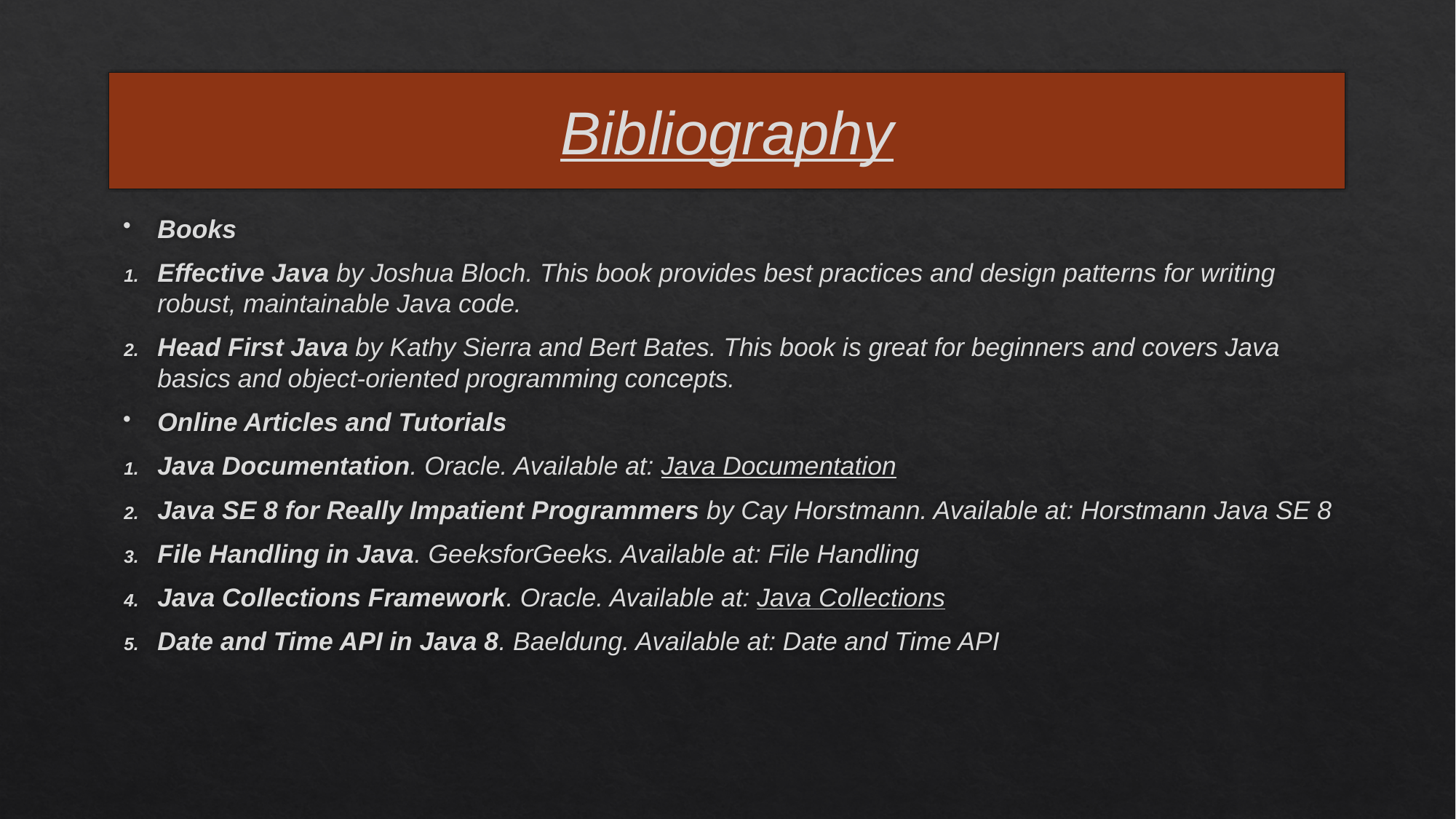

# Bibliography
Books
Effective Java by Joshua Bloch. This book provides best practices and design patterns for writing robust, maintainable Java code.
Head First Java by Kathy Sierra and Bert Bates. This book is great for beginners and covers Java basics and object-oriented programming concepts.
Online Articles and Tutorials
Java Documentation. Oracle. Available at: Java Documentation
Java SE 8 for Really Impatient Programmers by Cay Horstmann. Available at: Horstmann Java SE 8
File Handling in Java. GeeksforGeeks. Available at: File Handling
Java Collections Framework. Oracle. Available at: Java Collections
Date and Time API in Java 8. Baeldung. Available at: Date and Time API